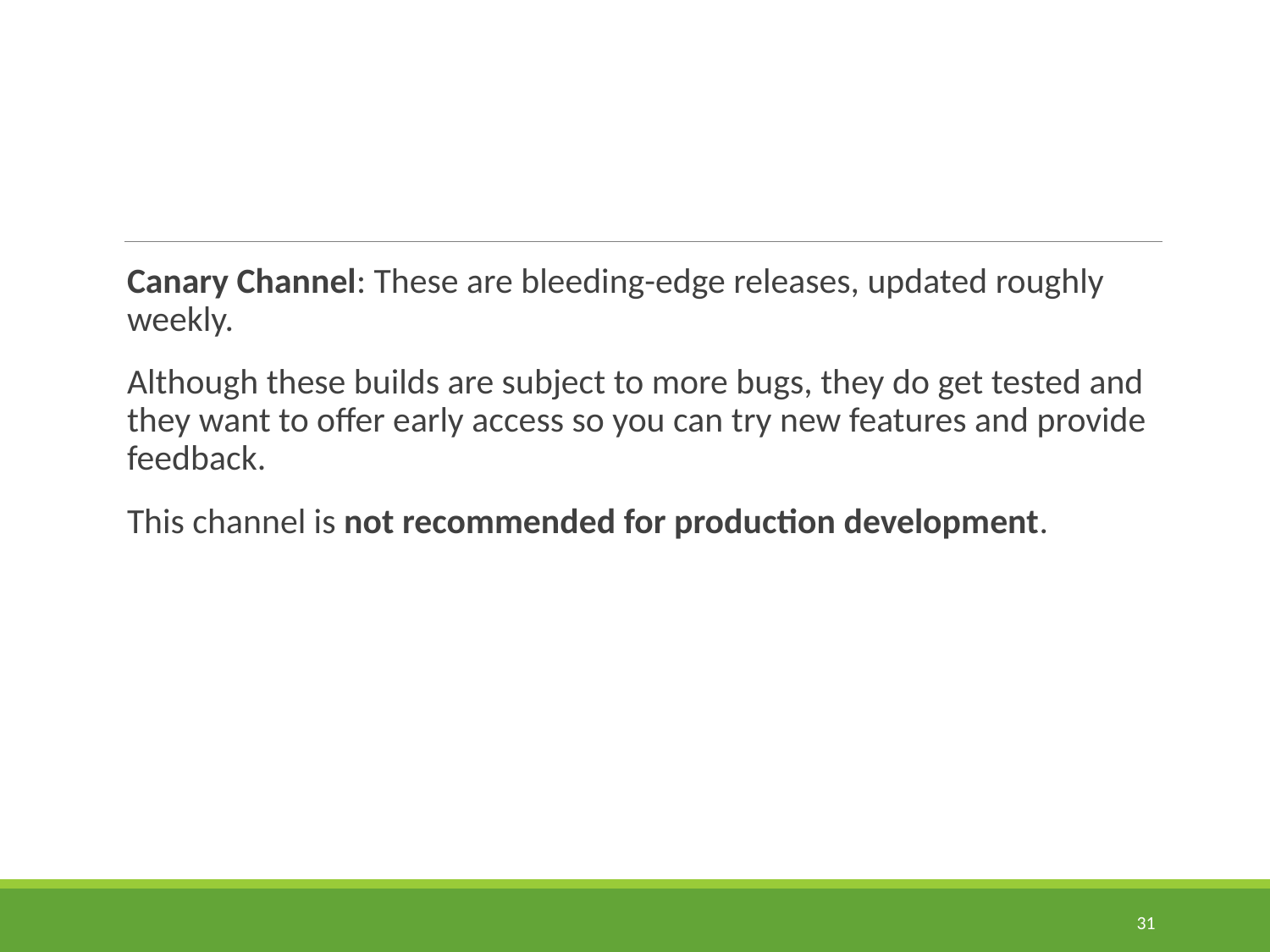

Canary Channel: These are bleeding-edge releases, updated roughly weekly.
Although these builds are subject to more bugs, they do get tested and they want to offer early access so you can try new features and provide feedback.
This channel is not recommended for production development.

31